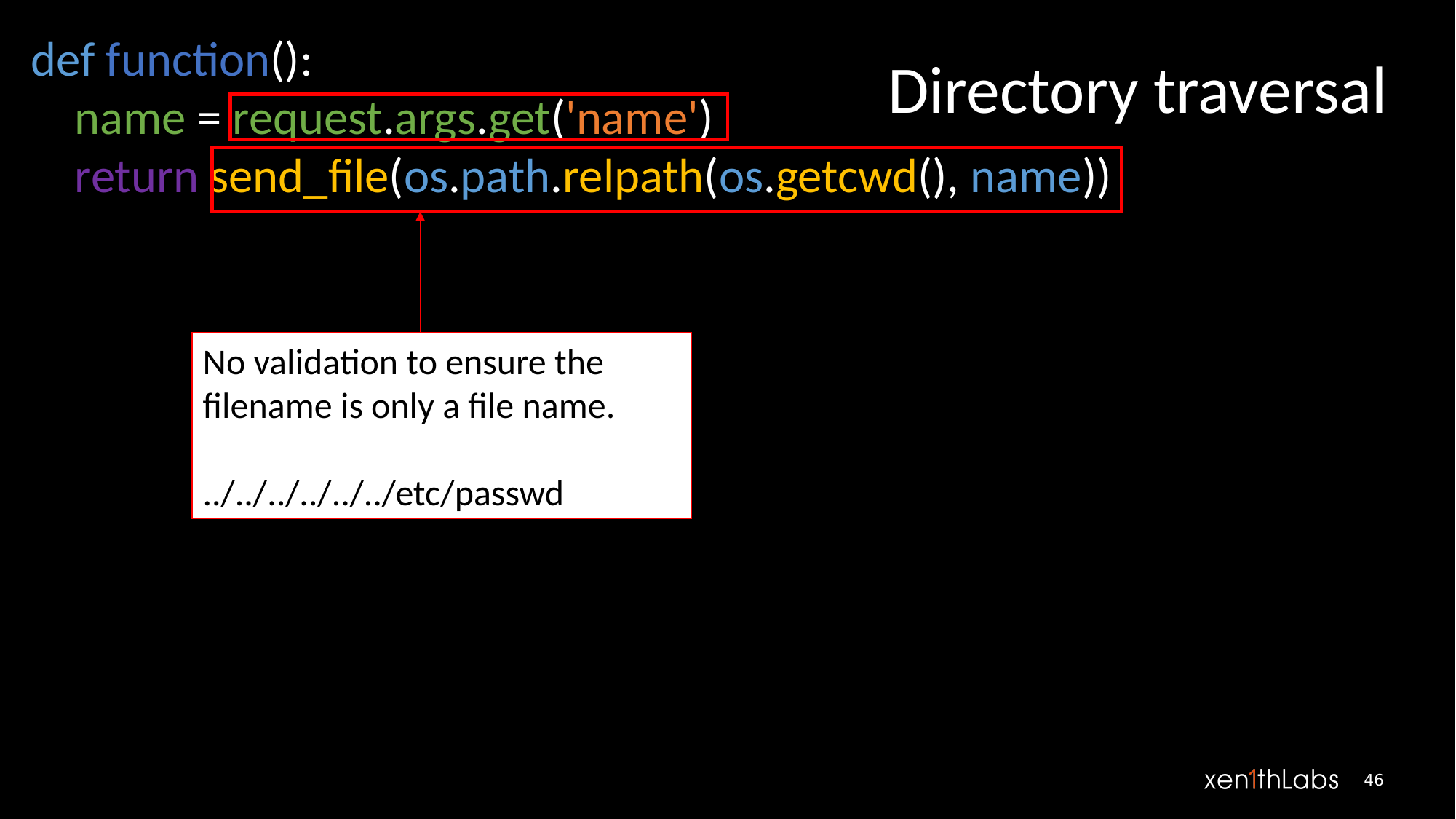

def function():
    name = request.args.get('name')
    return send_file(os.path.relpath(os.getcwd(), name))
Directory traversal

No validation to ensure the filename is only a file name.

../../../../../../etc/passwd